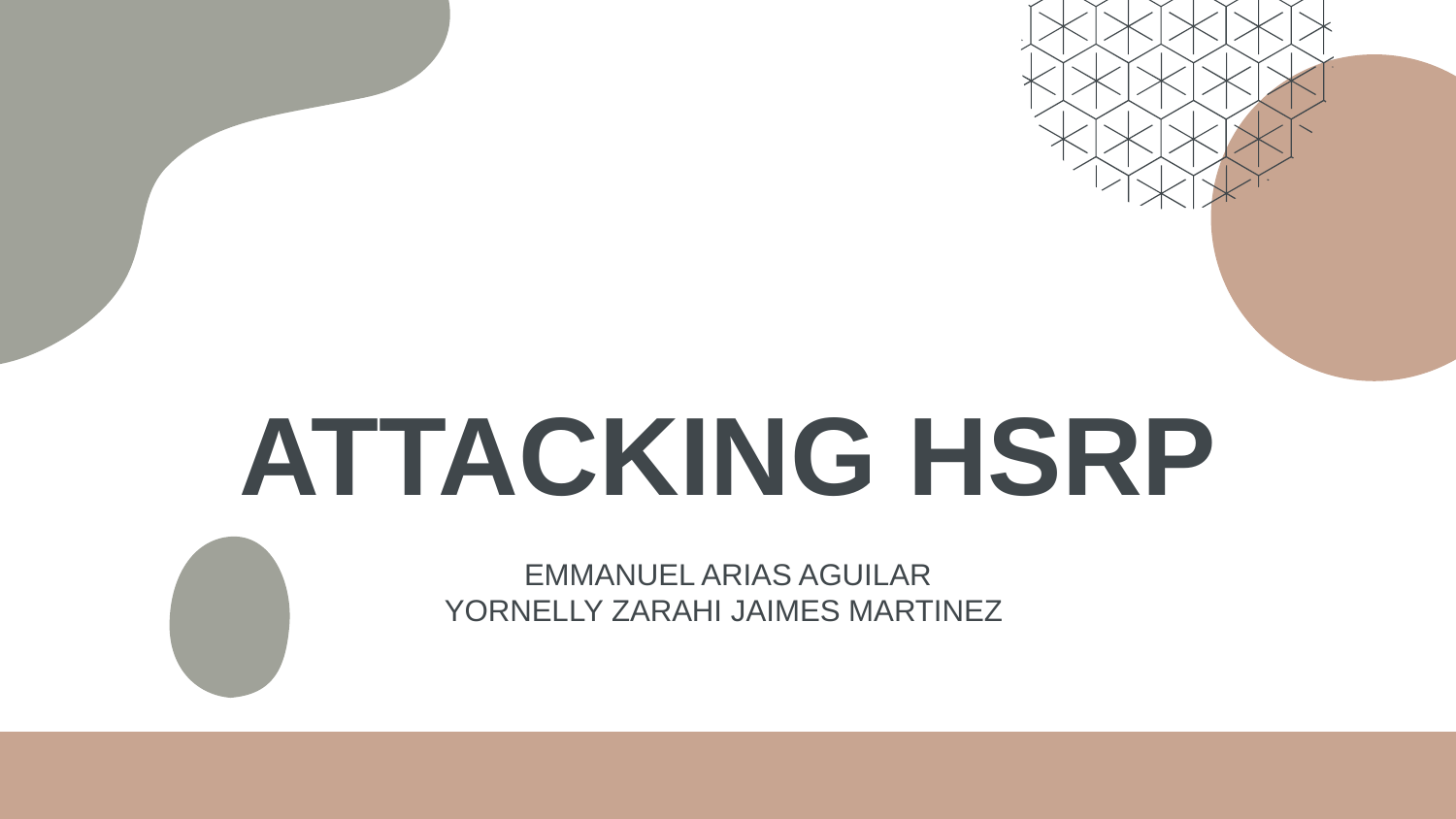

# ATTACKING HSRP
EMMANUEL ARIAS AGUILAR
YORNELLY ZARAHI JAIMES MARTINEZ